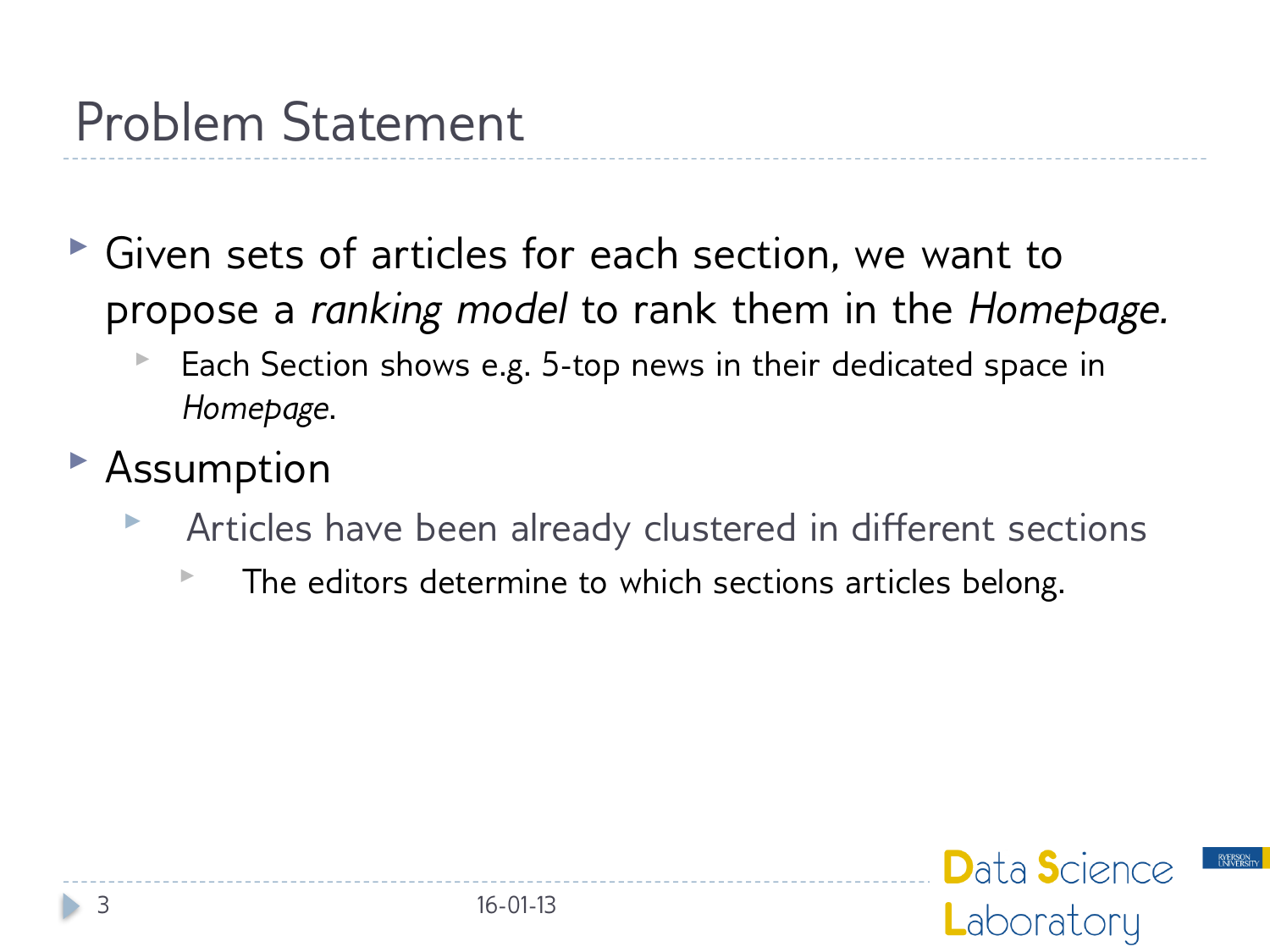

# Problem Statement
Given sets of articles for each section, we want to propose a ranking model to rank them in the Homepage.
Each Section shows e.g. 5-top news in their dedicated space in Homepage.
Assumption
Articles have been already clustered in different sections
The editors determine to which sections articles belong.

3
16-01-13